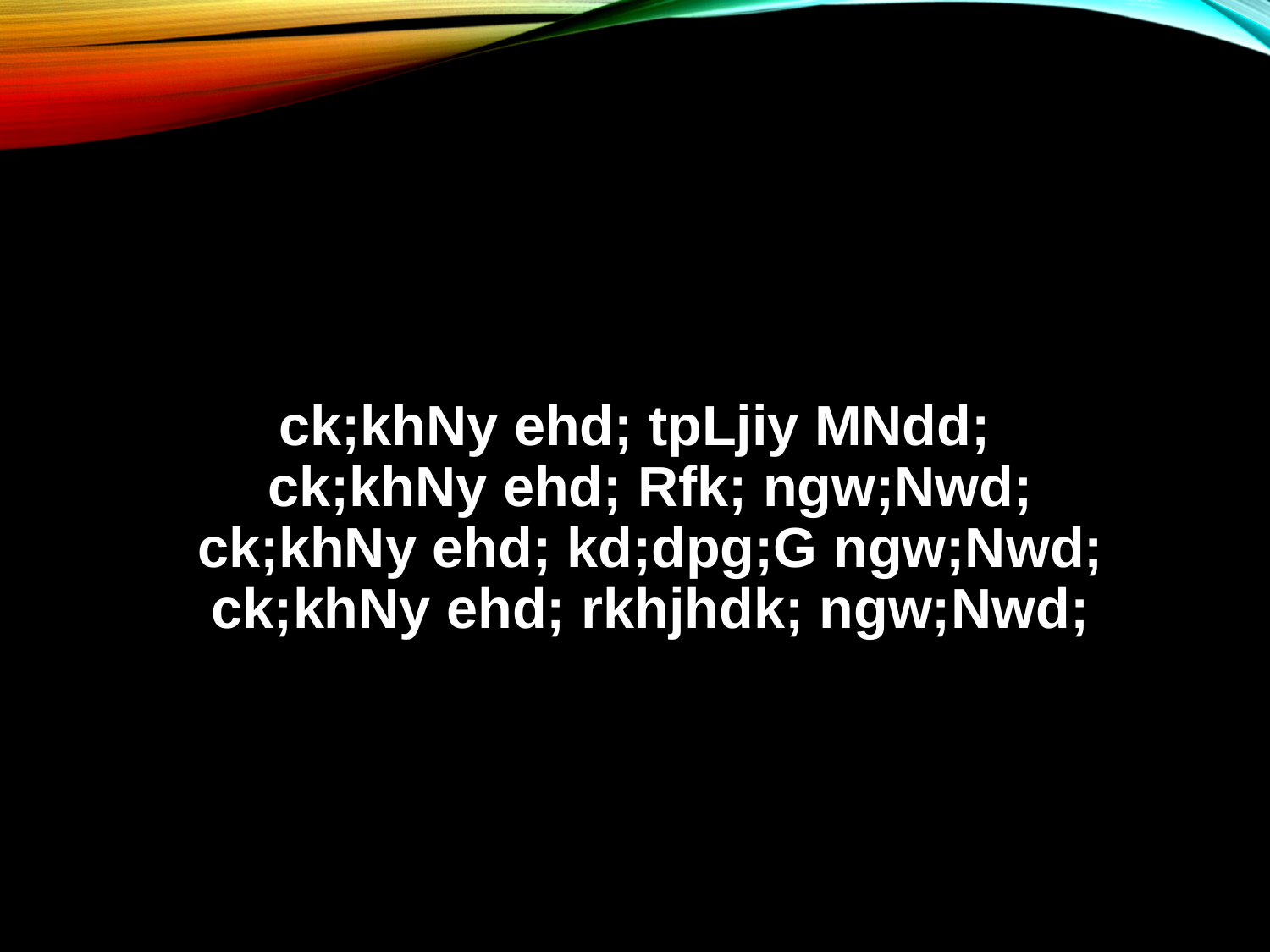

#

ck;khNy ehd; tpLjiy MNdd;
ck;khNy ehd; Rfk; ngw;Nwd;
ck;khNy ehd; kd;dpg;G ngw;Nwd;
ck;khNy ehd; rkhjhdk; ngw;Nwd;